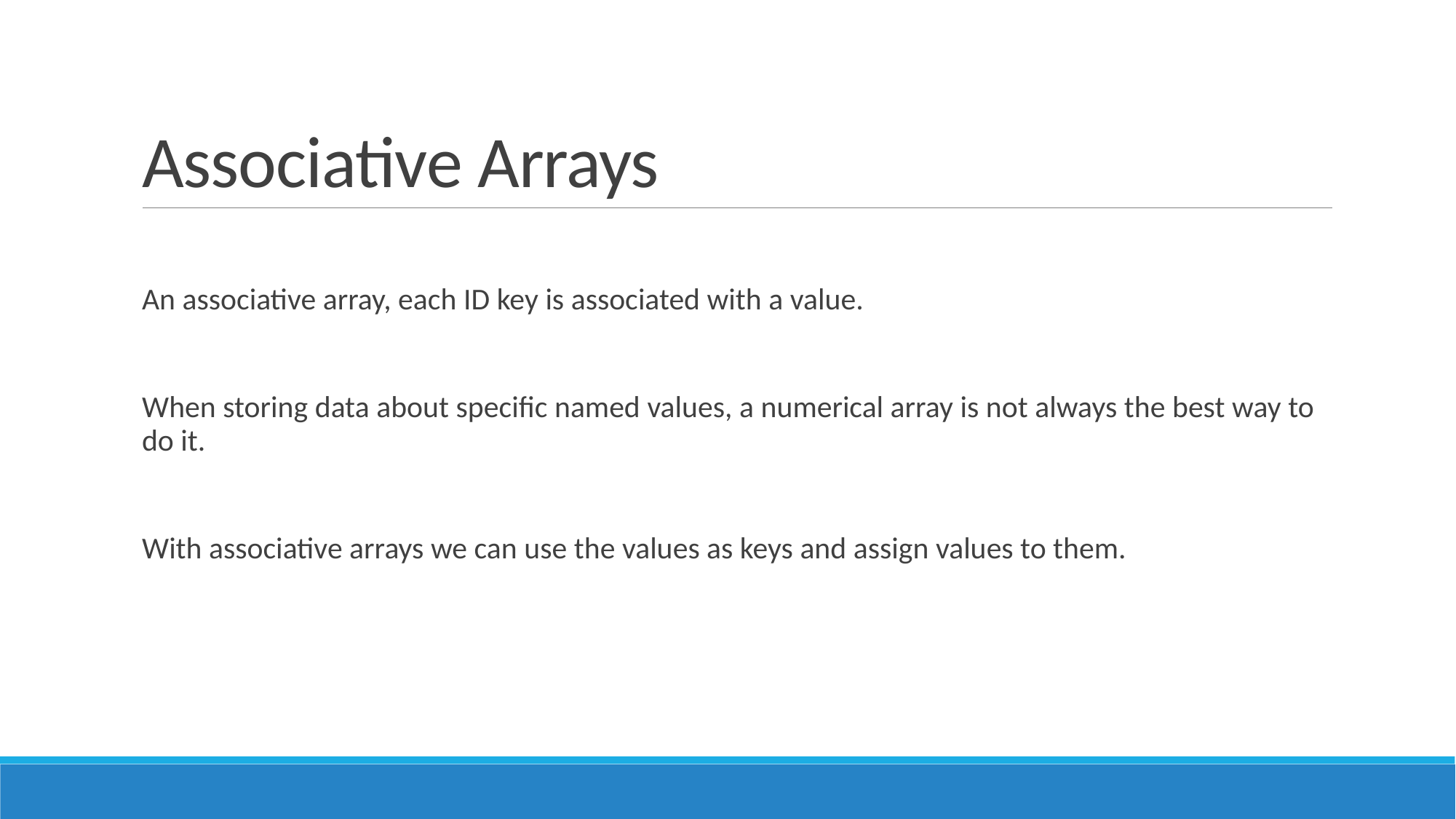

# Associative Arrays

An associative array, each ID key is associated with a value.

When storing data about specific named values, a numerical array is not always the best way to do it.

With associative arrays we can use the values as keys and assign values to them.